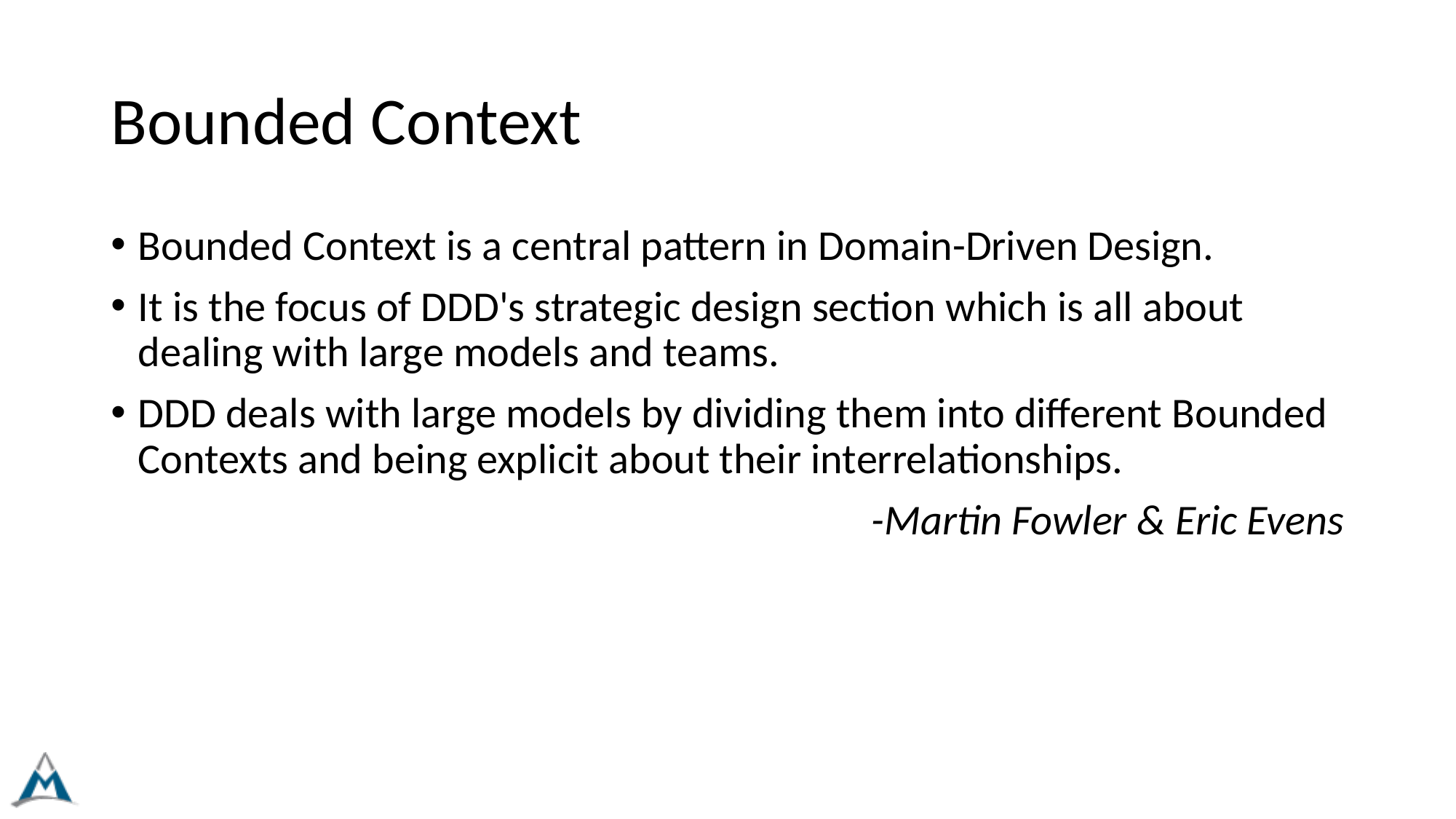

# Bounded Context
Bounded Context is a central pattern in Domain-Driven Design.
It is the focus of DDD's strategic design section which is all about dealing with large models and teams.
DDD deals with large models by dividing them into different Bounded Contexts and being explicit about their interrelationships.
-Martin Fowler & Eric Evens